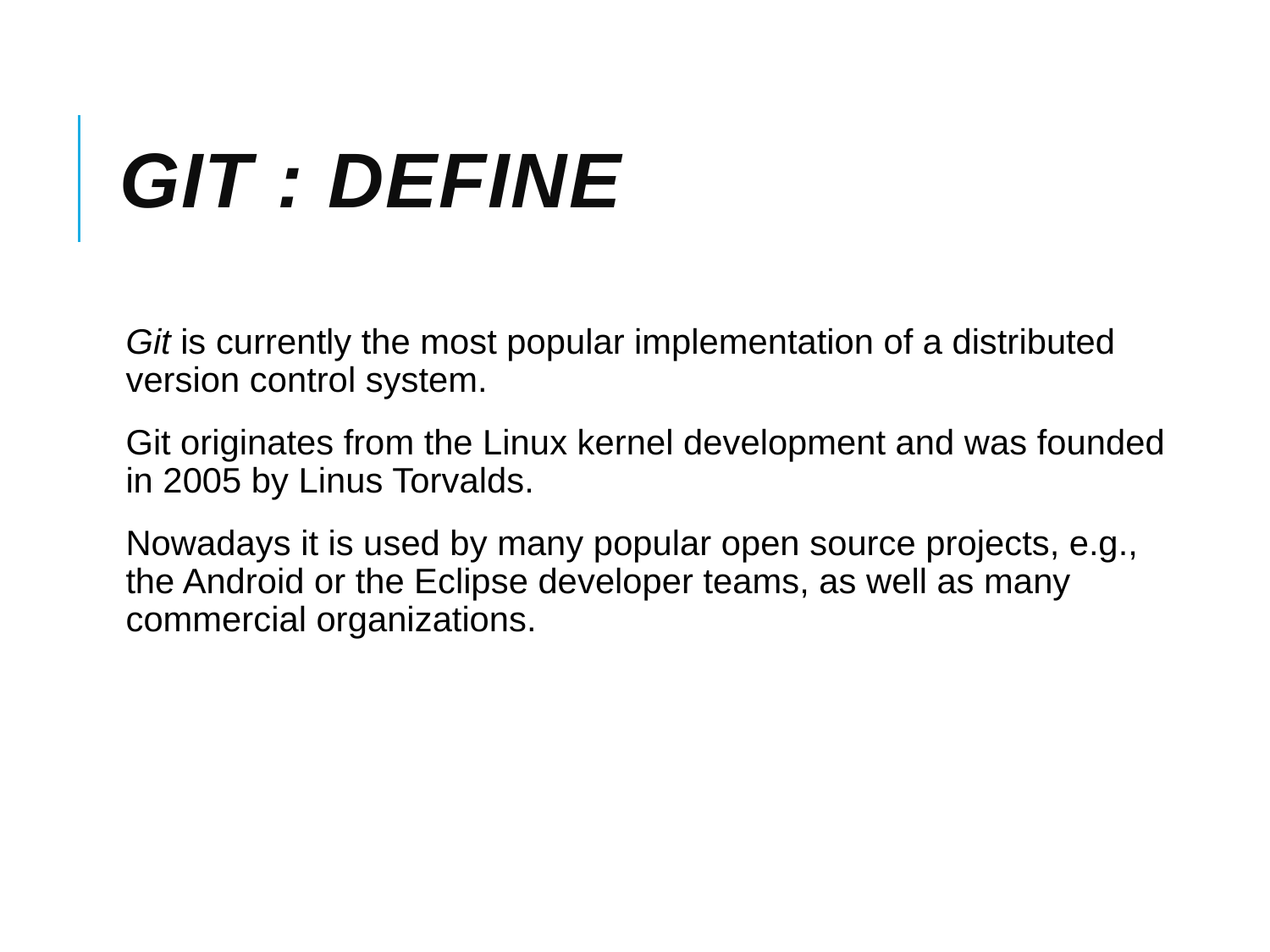

# Git : define
Git is currently the most popular implementation of a distributed version control system.
Git originates from the Linux kernel development and was founded in 2005 by Linus Torvalds.
Nowadays it is used by many popular open source projects, e.g., the Android or the Eclipse developer teams, as well as many commercial organizations.